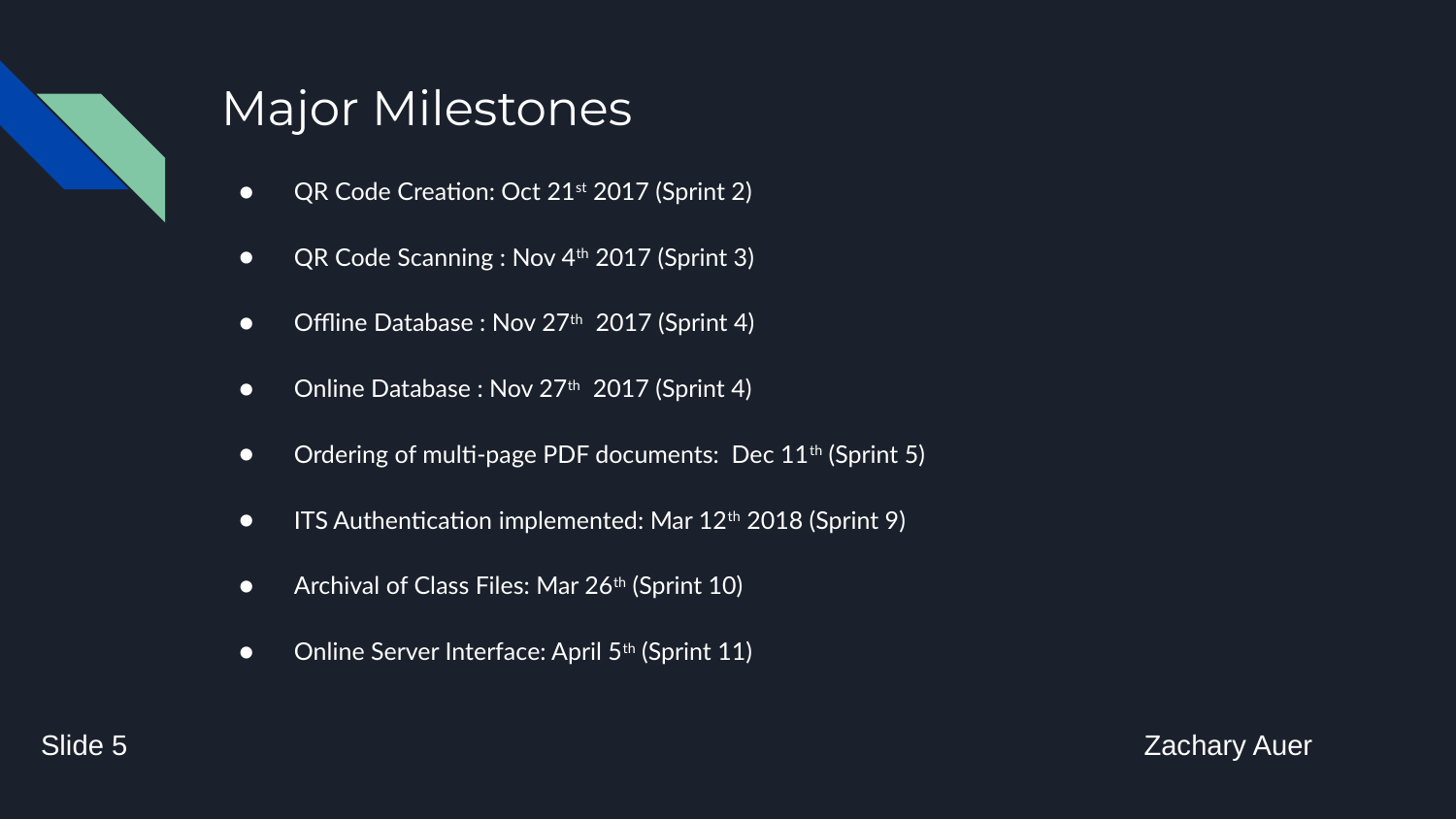

# Major Milestones
QR Code Creation: Oct 21st 2017 (Sprint 2)
QR Code Scanning : Nov 4th 2017 (Sprint 3)
Offline Database : Nov 27th  2017 (Sprint 4)
Online Database : Nov 27th  2017 (Sprint 4)
Ordering of multi-page PDF documents:  Dec 11th (Sprint 5)
ITS Authentication implemented: Mar 12th 2018 (Sprint 9)
Archival of Class Files: Mar 26th (Sprint 10)
Online Server Interface: April 5th (Sprint 11)
Slide 5
Zachary Auer